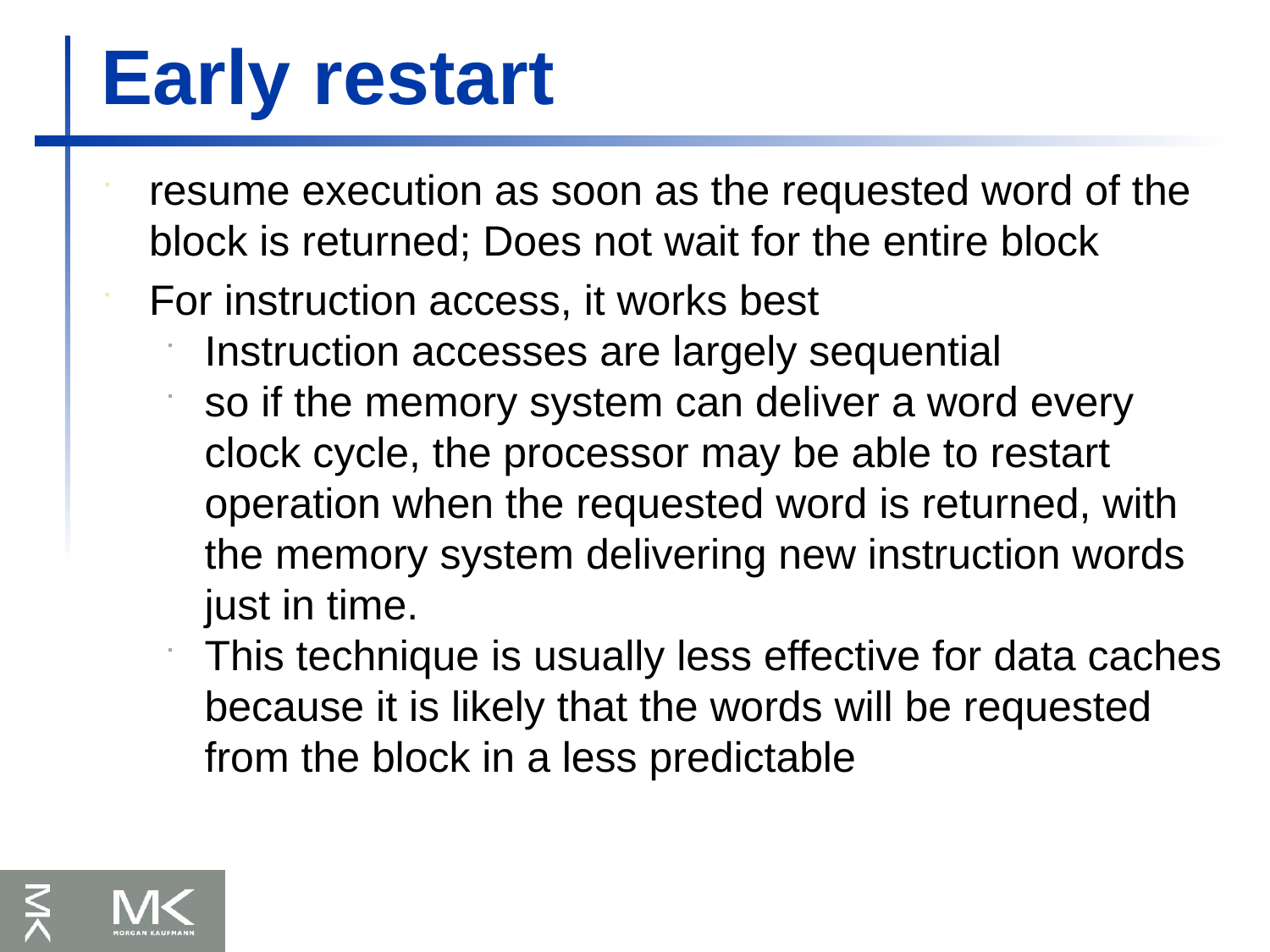

Early restart
resume execution as soon as the requested word of the block is returned; Does not wait for the entire block
For instruction access, it works best
Instruction accesses are largely sequential
so if the memory system can deliver a word every clock cycle, the processor may be able to restart operation when the requested word is returned, with the memory system delivering new instruction words just in time.
This technique is usually less effective for data caches because it is likely that the words will be requested from the block in a less predictable
21